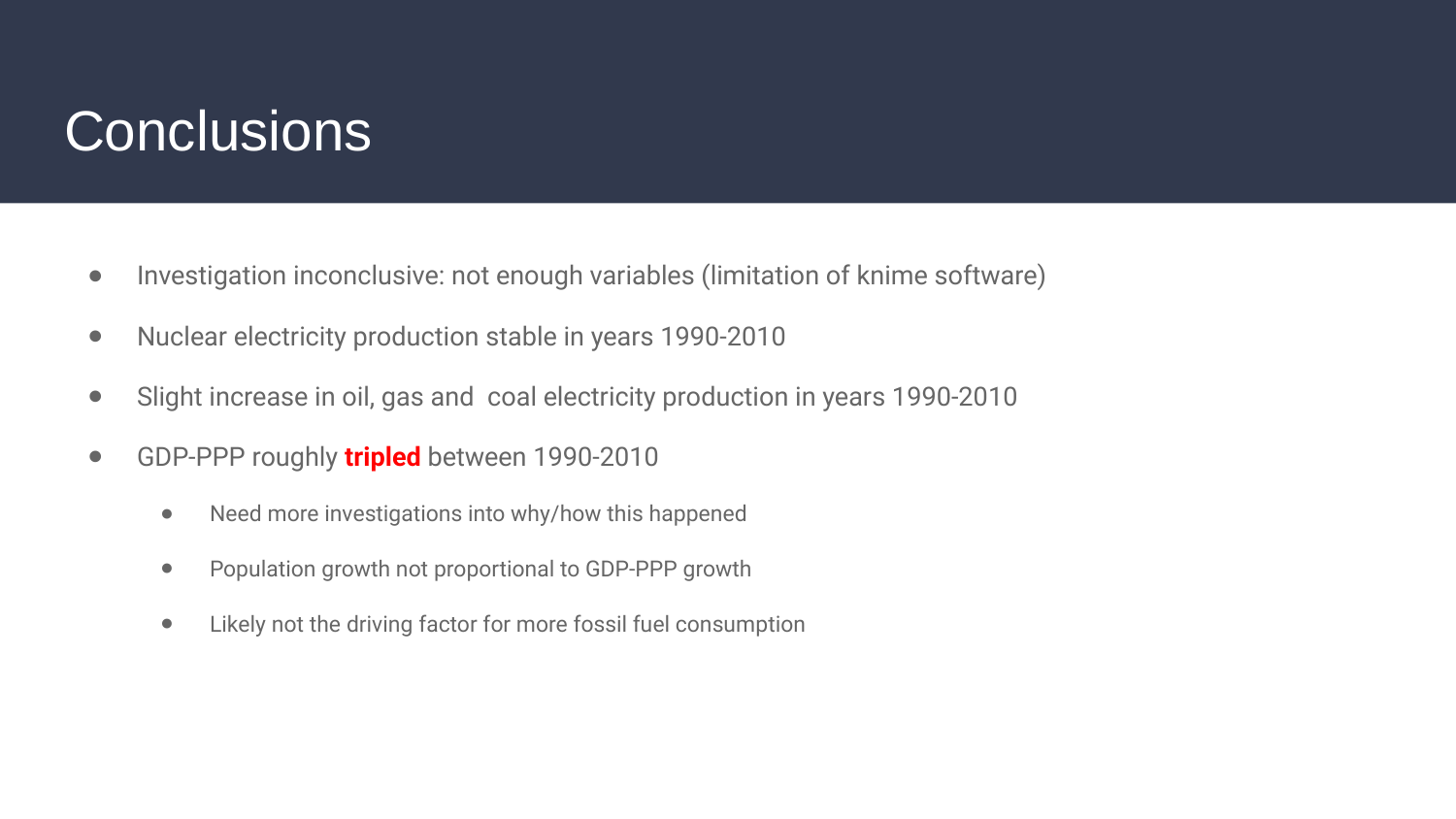

# Conclusions
Investigation inconclusive: not enough variables (limitation of knime software)
Nuclear electricity production stable in years 1990-2010
Slight increase in oil, gas and  coal electricity production in years 1990-2010
GDP-PPP roughly tripled between 1990-2010
Need more investigations into why/how this happened
Population growth not proportional to GDP-PPP growth
Likely not the driving factor for more fossil fuel consumption